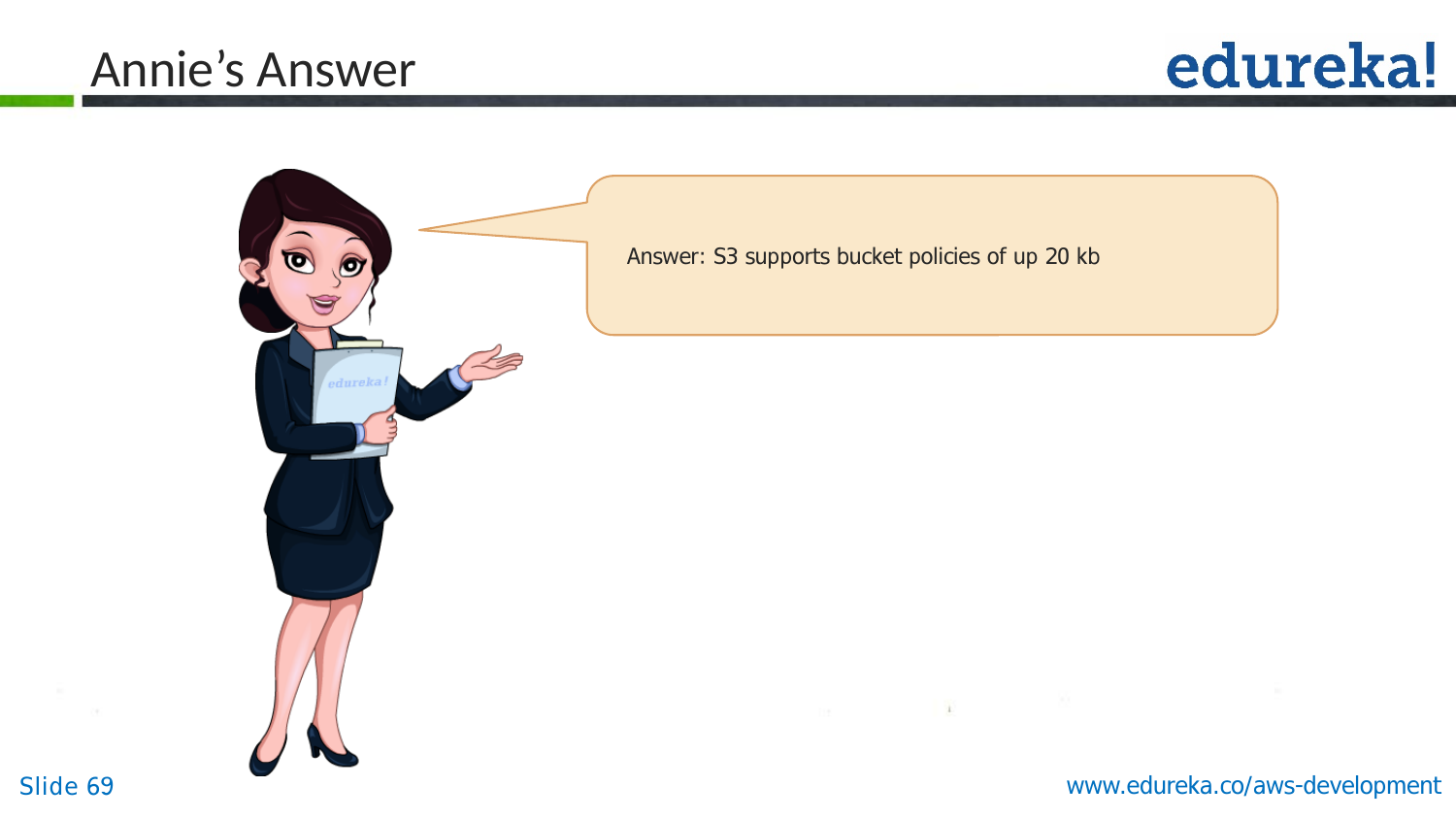

# Annie’s Answer

Answer: S3 supports bucket policies of up 20 kb